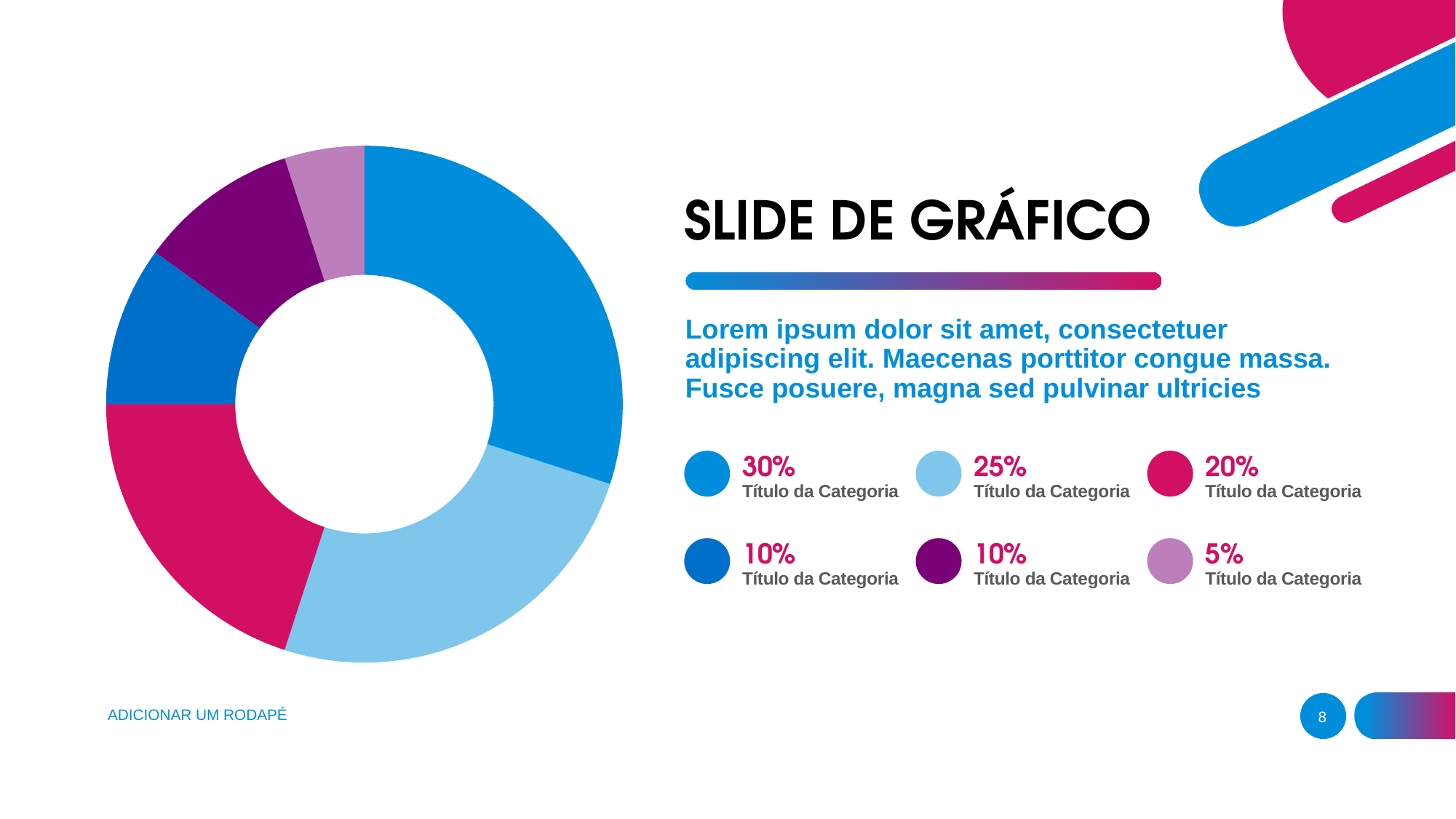

### Chart

| Category | Vendas |
|---|---|
| 1º trimestre | 30.0 |
| 2º trimestre | 25.0 |
| 3º trimestre | 20.0 |
| 4º trimestre | 10.0 |
# SLIDE DE GRÁFICO
Lorem ipsum dolor sit amet, consectetuer adipiscing elit. Maecenas porttitor congue massa. Fusce posuere, magna sed pulvinar ultricies
30%
25%
20%

Título da Categoria
Título da Categoria
Título da Categoria
10%
10%
5%

Título da Categoria
Título da Categoria
Título da Categoria
ADICIONAR UM RODAPÉ
8